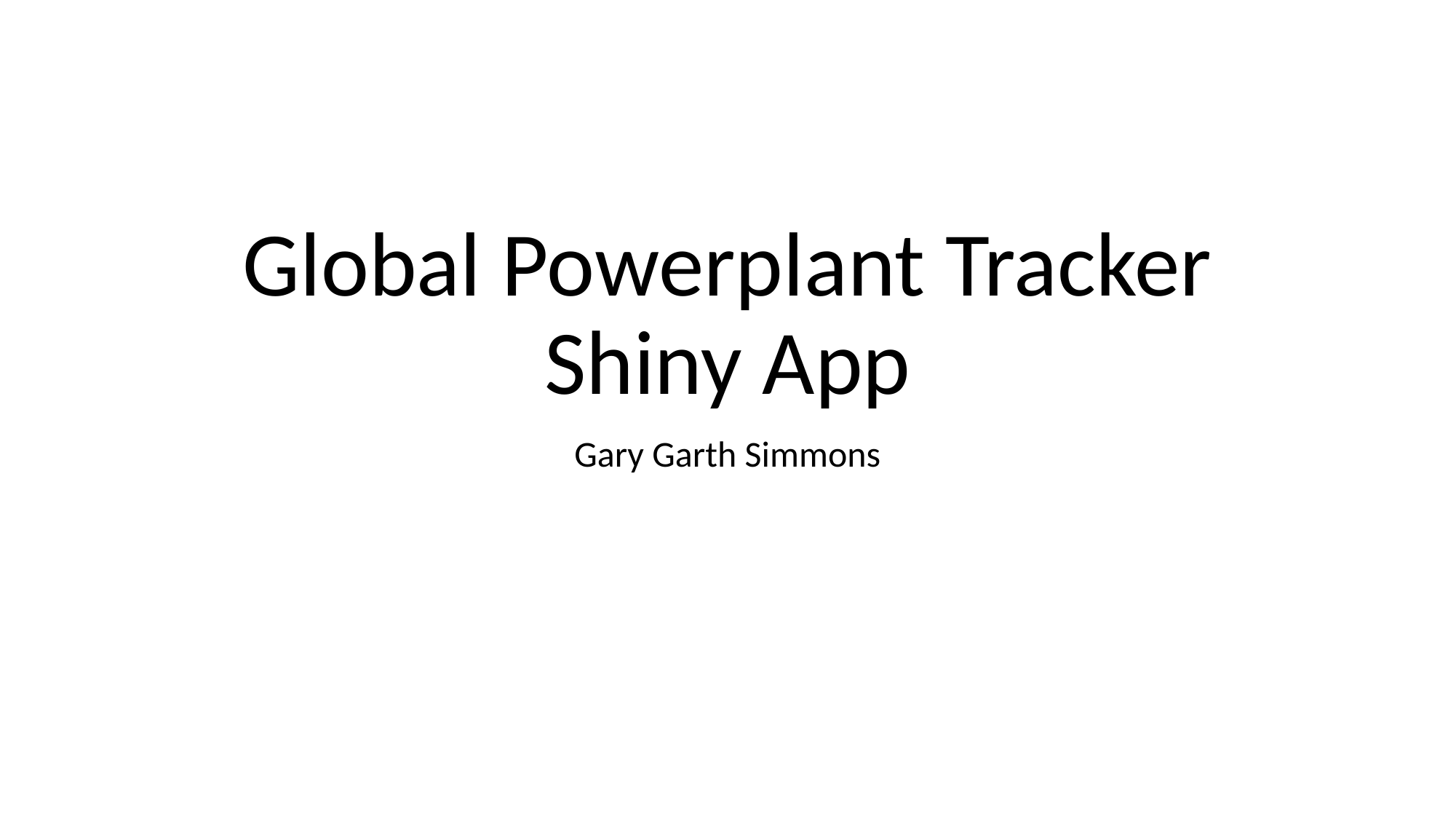

# Global Powerplant Tracker Shiny App
Gary Garth Simmons